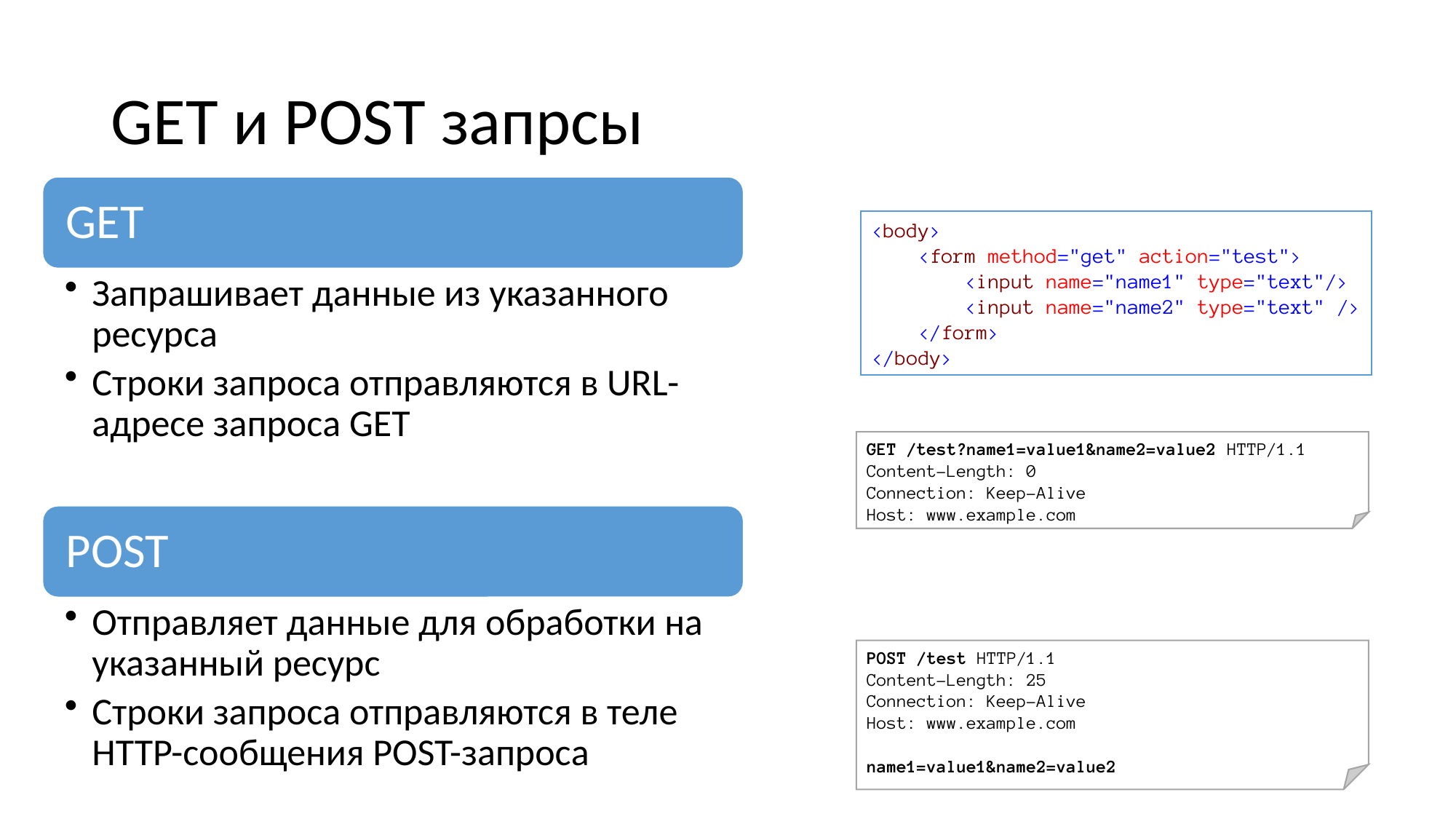

# GET и POST запрсы
GET
Запрашивает данные из указанного ресурса
Строки запроса отправляются в URL-адресе запроса GET

POST
Отправляет данные для обработки на указанный ресурс
Строки запроса отправляются в теле HTTP-сообщения POST-запроса
<body>
    <form method="get" action="test">
        <input name="name1" type="text"/>
        <input name="name2" type="text" />
    </form>
</body>
GET /test?name1=value1&name2=value2 HTTP/1.1
Content-Length: 0
Connection: Keep-Alive
Host: www.example.com
POST /test HTTP/1.1
Content-Length: 25
Connection: Keep-Alive
Host: www.example.com

name1=value1&name2=value2